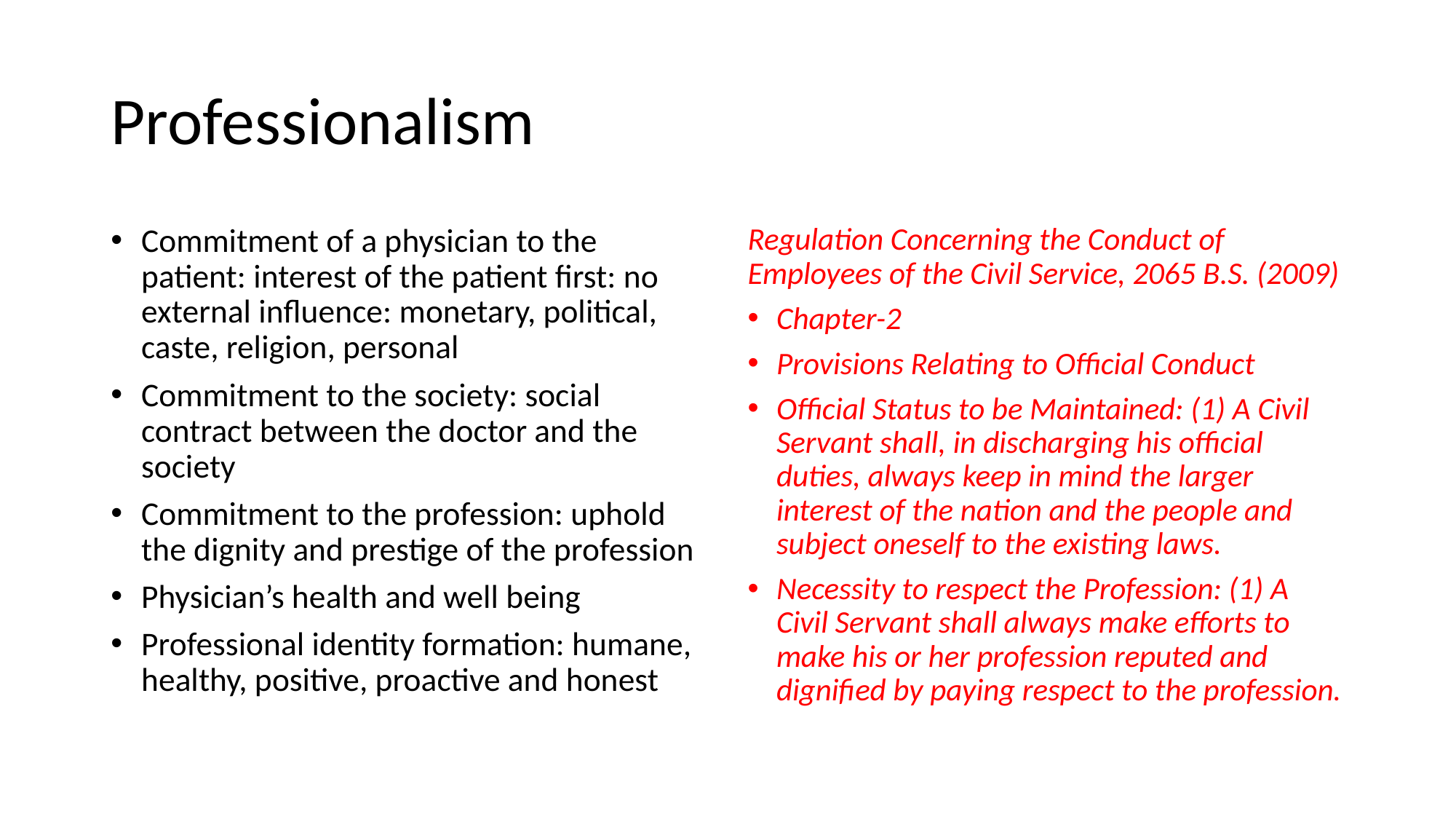

# Professionalism
Commitment of a physician to the patient: interest of the patient first: no external influence: monetary, political, caste, religion, personal
Commitment to the society: social contract between the doctor and the society
Commitment to the profession: uphold the dignity and prestige of the profession
Physician’s health and well being
Professional identity formation: humane, healthy, positive, proactive and honest
Regulation Concerning the Conduct of Employees of the Civil Service, 2065 B.S. (2009)
Chapter-2
Provisions Relating to Official Conduct
Official Status to be Maintained: (1) A Civil Servant shall, in discharging his official duties, always keep in mind the larger interest of the nation and the people and subject oneself to the existing laws.
Necessity to respect the Profession: (1) A Civil Servant shall always make efforts to make his or her profession reputed and dignified by paying respect to the profession.